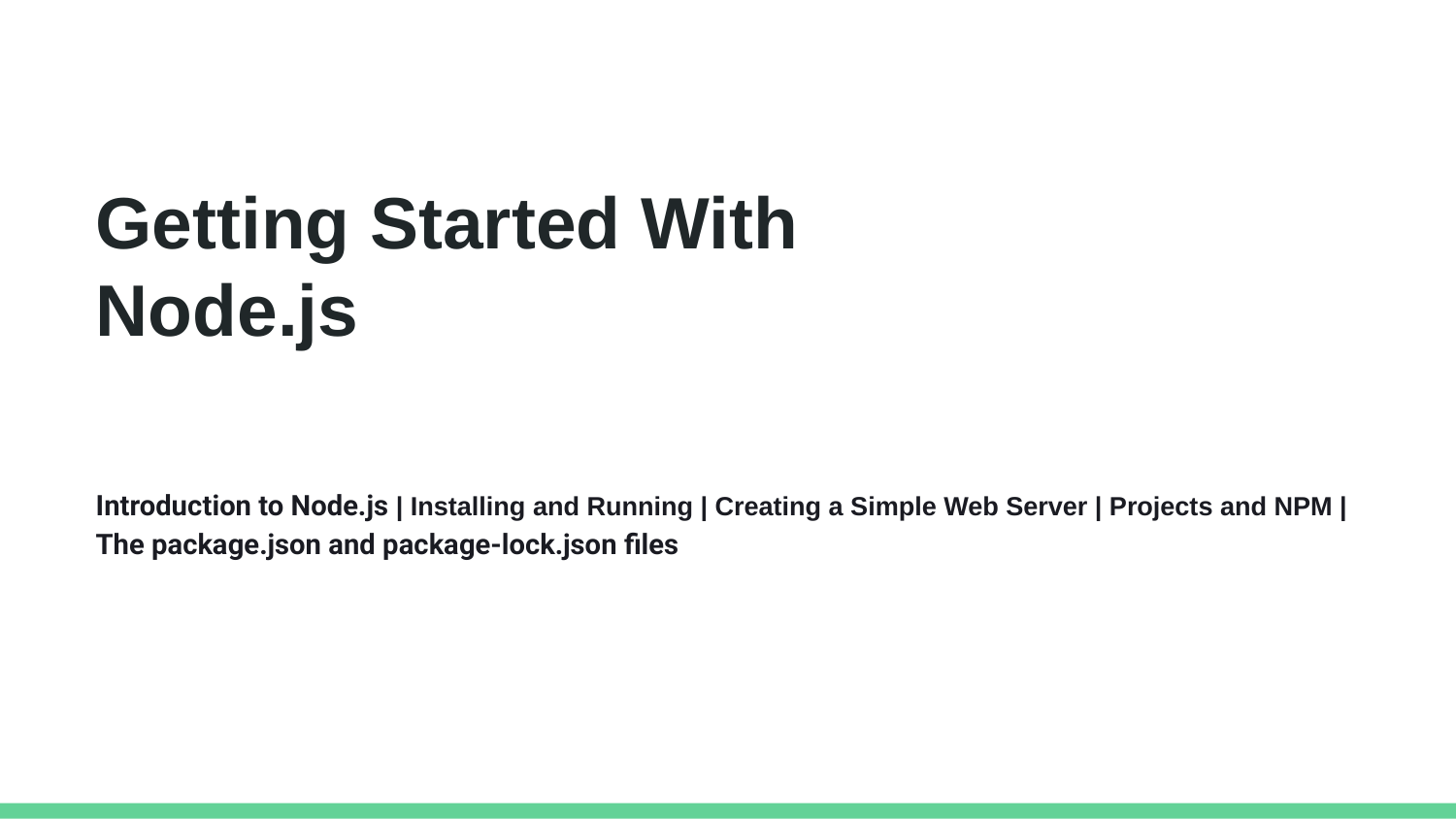

Getting Started With Node.js
Introduction to Node.js | Installing and Running | Creating a Simple Web Server | Projects and NPM | The package.json and package-lock.json files